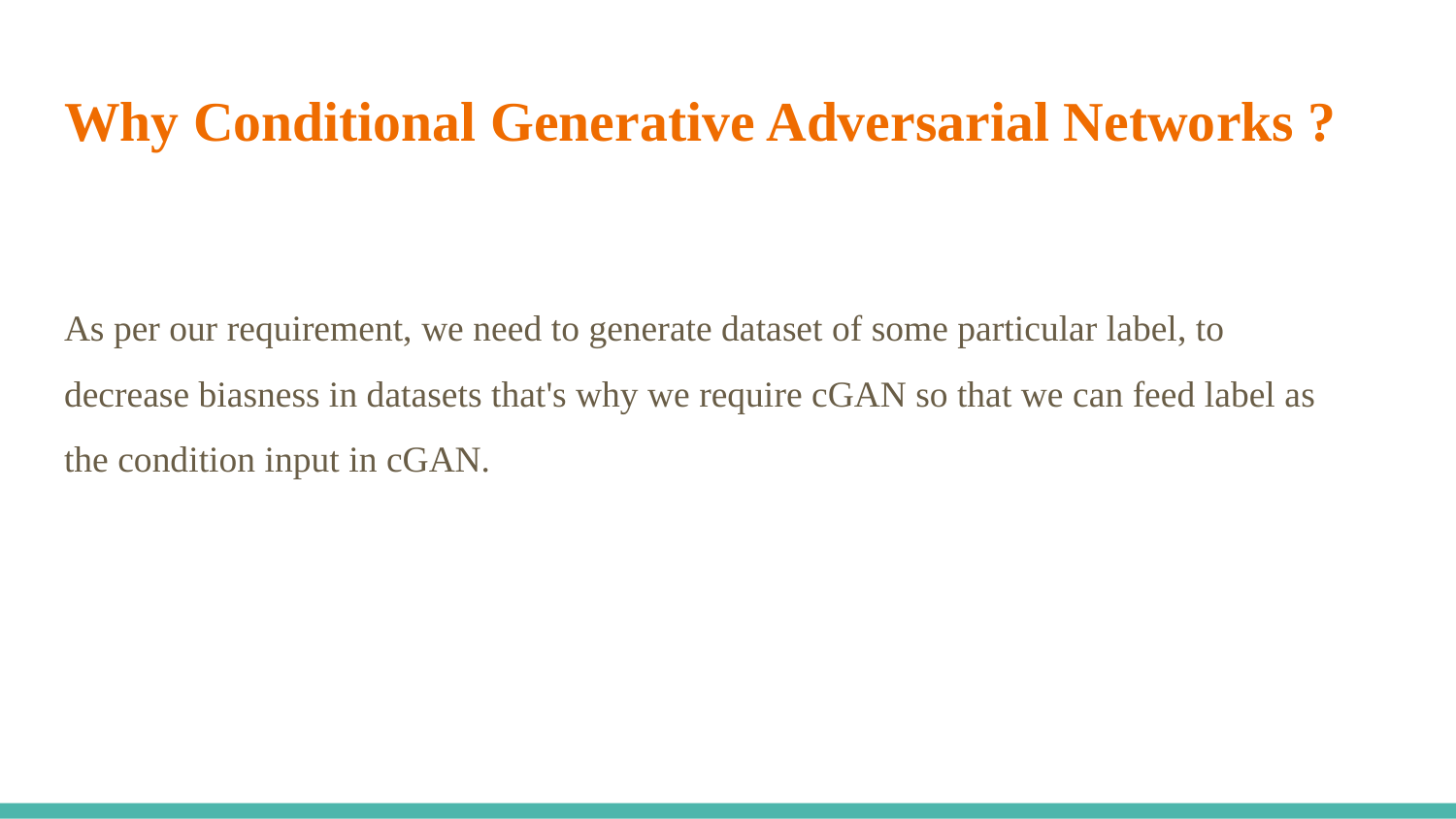

# Why Conditional Generative Adversarial Networks ?

As per our requirement, we need to generate dataset of some particular label, to decrease biasness in datasets that's why we require cGAN so that we can feed label as the condition input in cGAN.